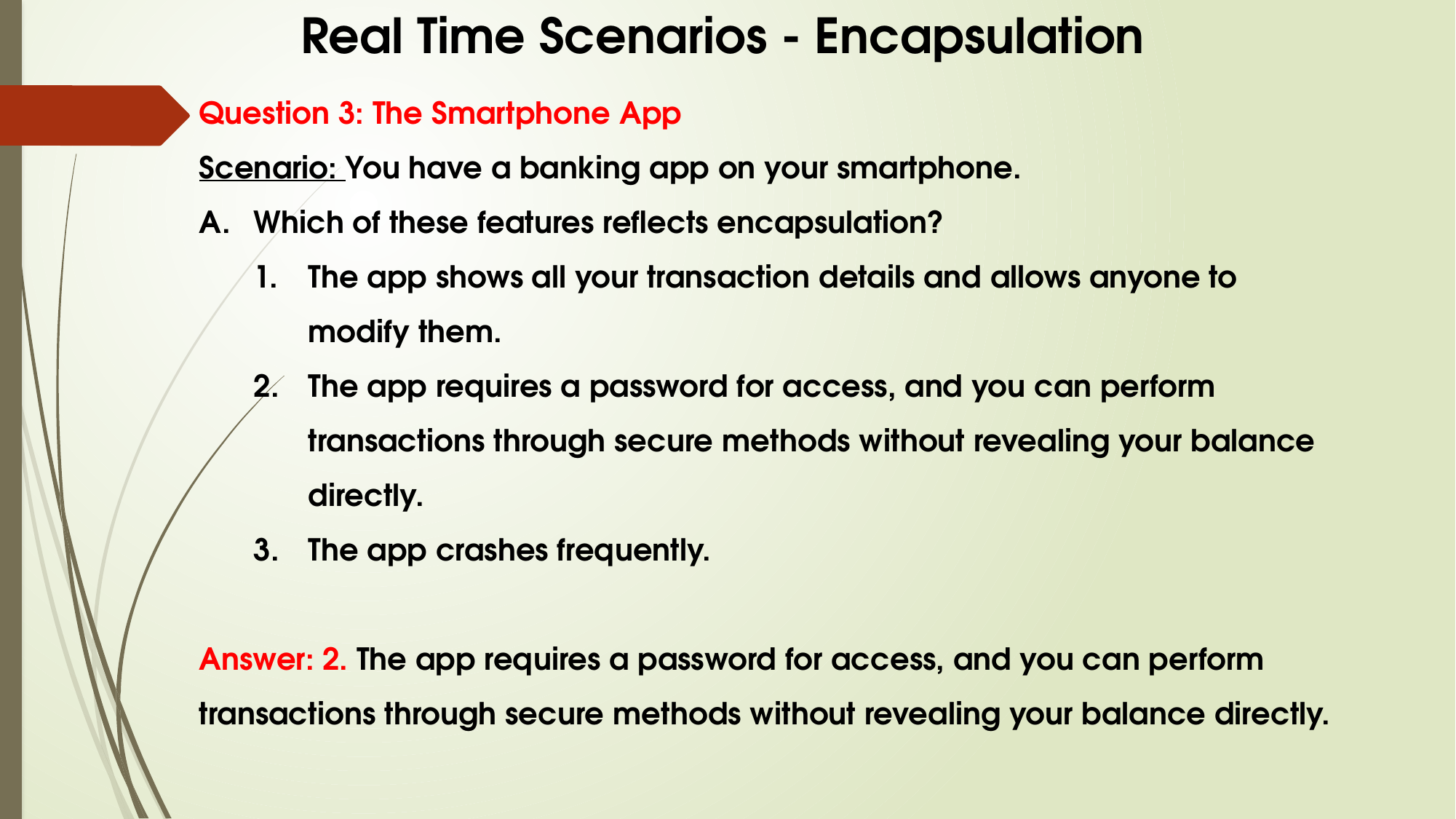

Real Time Scenarios - Encapsulation
Question 3: The Smartphone App
Scenario: You have a banking app on your smartphone.
Which of these features reflects encapsulation?
The app shows all your transaction details and allows anyone to modify them.
The app requires a password for access, and you can perform transactions through secure methods without revealing your balance directly.
The app crashes frequently.

Answer: 2. The app requires a password for access, and you can perform transactions through secure methods without revealing your balance directly.